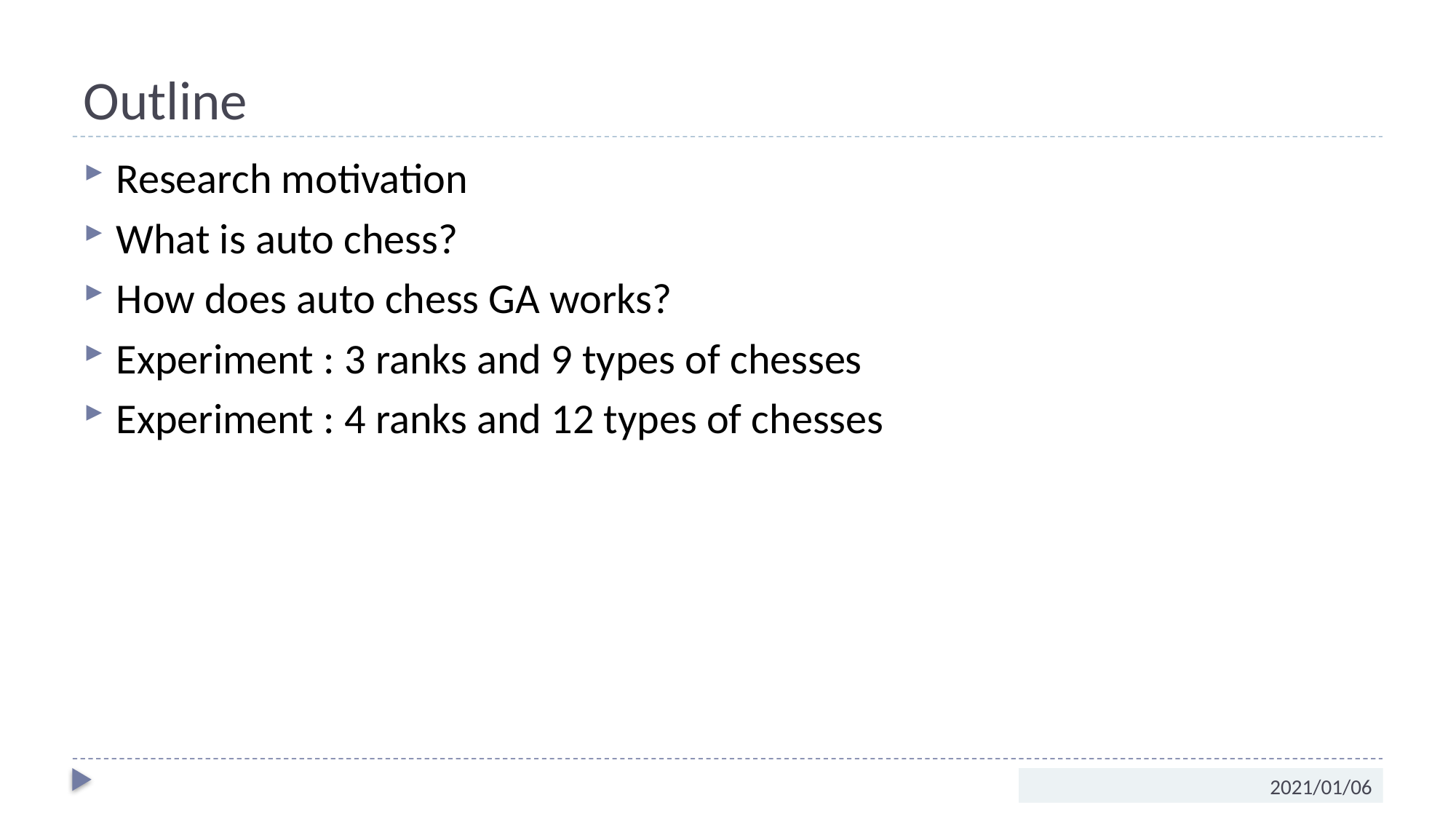

# Outline
Research motivation
What is auto chess?
How does auto chess GA works?
Experiment : 3 ranks and 9 types of chesses
Experiment : 4 ranks and 12 types of chesses
2021/01/06